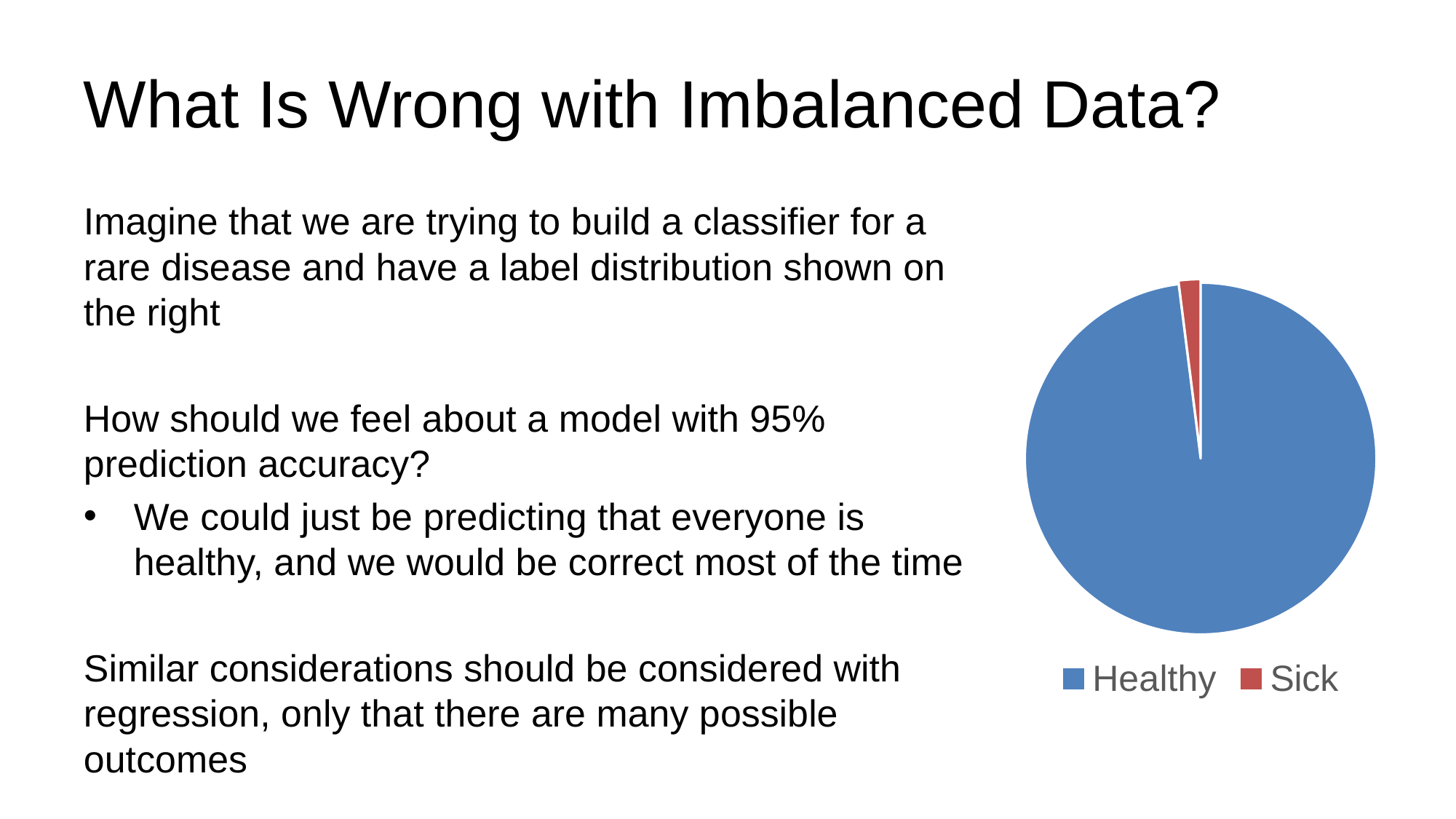

# What Is Wrong with Imbalanced Data?
Imagine that we are trying to build a classifier for a rare disease and have a label distribution shown on the right

How should we feel about a model with 95% prediction accuracy?
We could just be predicting that everyone is healthy, and we would be correct most of the time

Similar considerations should be considered with regression, only that there are many possible outcomes

### Chart

| Category | Label Distribution |
|---|---|
| Healthy | 98.0 |
| Sick | 2.0 |